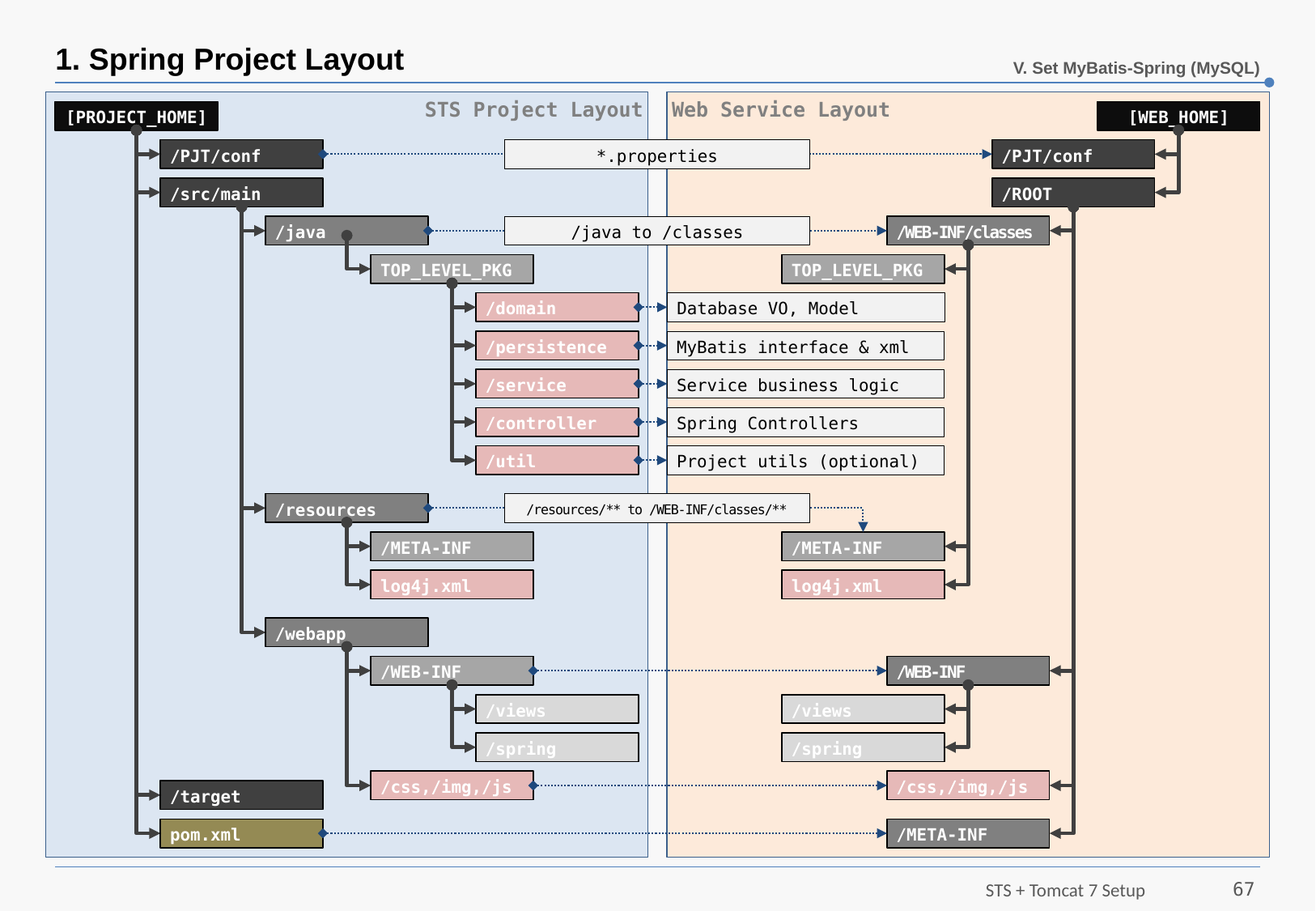

# 1. Spring Project Layout
V. Set MyBatis-Spring (MySQL)
STS Project Layout
Web Service Layout
[PROJECT_HOME]
[WEB_HOME]
*.properties
/PJT/conf
/PJT/conf
/ROOT
/src/main
/java to /classes
/WEB-INF/classes
/java
TOP_LEVEL_PKG
TOP_LEVEL_PKG
/domain
Database VO, Model
/persistence
MyBatis interface & xml
/service
Service business logic
/controller
Spring Controllers
/util
Project utils (optional)
/resources/** to /WEB-INF/classes/**
/resources
/META-INF
/META-INF
log4j.xml
log4j.xml
/webapp
/WEB-INF
/WEB-INF
/views
/views
/spring
/spring
/css,/img,/js
/css,/img,/js
/target
pom.xml
/META-INF
67